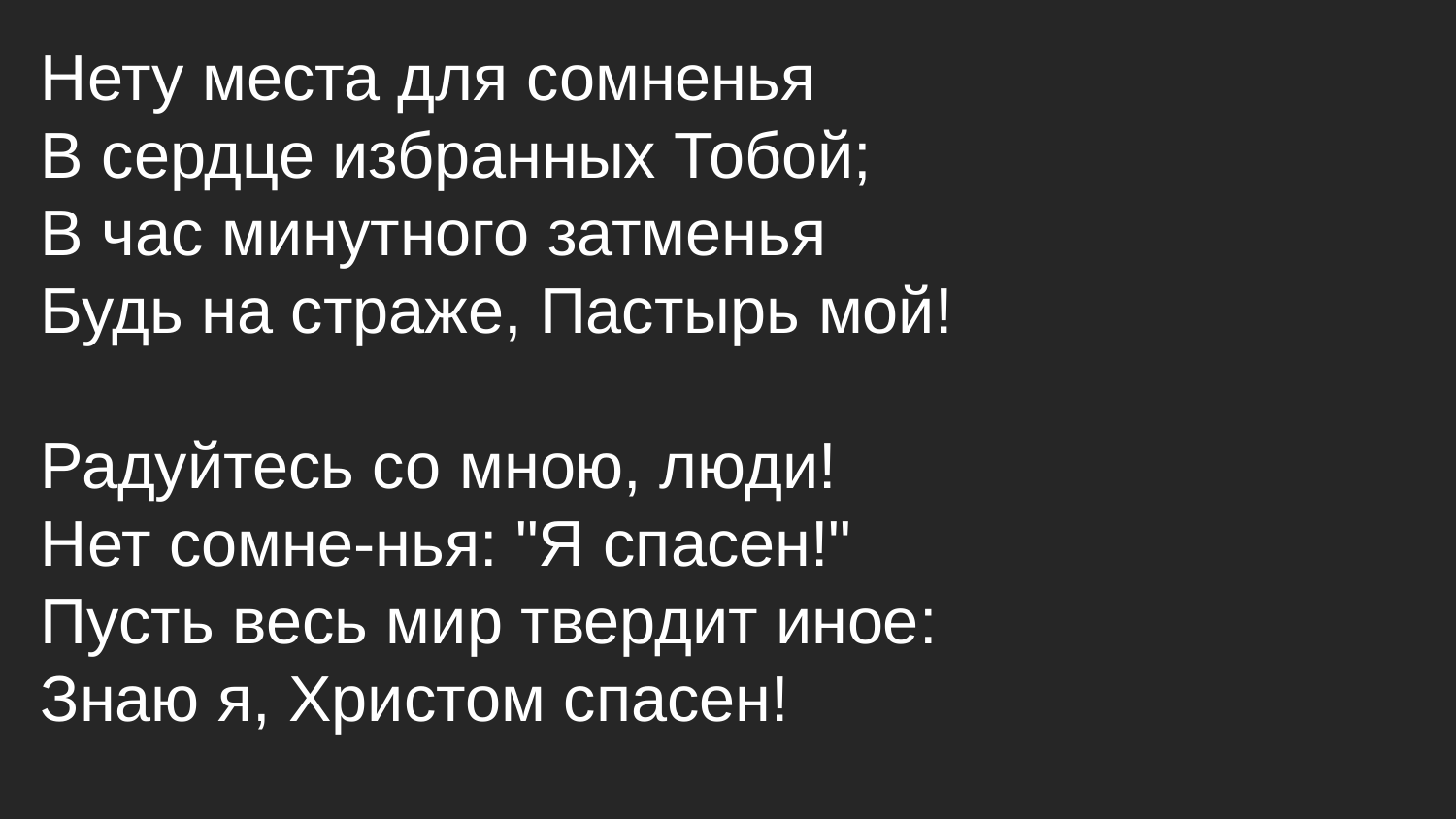

Нету места для сомненья
 В сердце избранных Тобой;
 В час минутного затменья
 Будь на страже, Пастырь мой!

 Радуйтесь со мною, люди!
 Нет сомне-нья: "Я спасен!"
 Пусть весь мир твердит иное:
 Знаю я, Христом спасен!